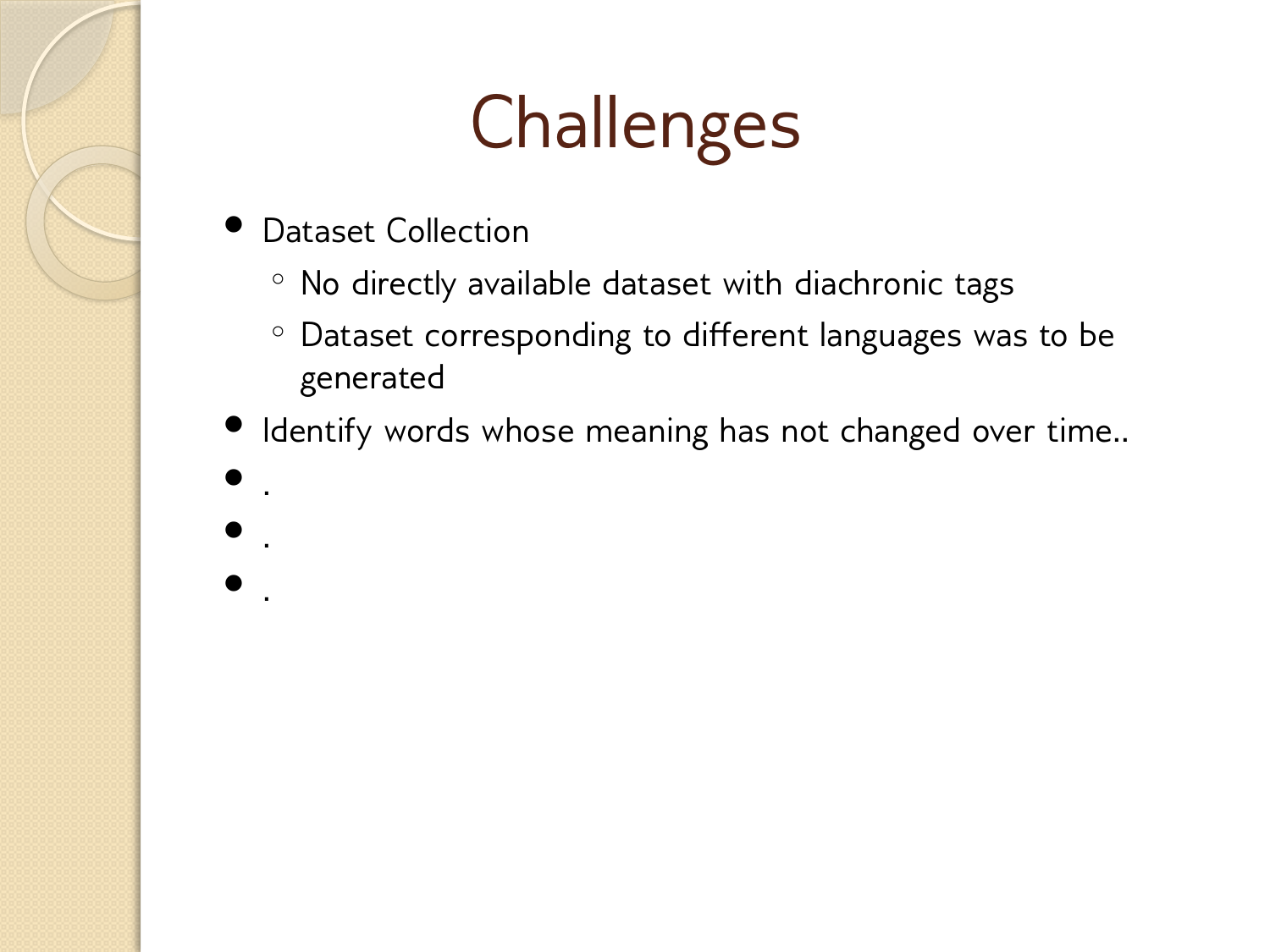

# Challenges
Dataset Collection
No directly available dataset with diachronic tags
Dataset corresponding to different languages was to be generated
Identify words whose meaning has not changed over time..
.
.
.